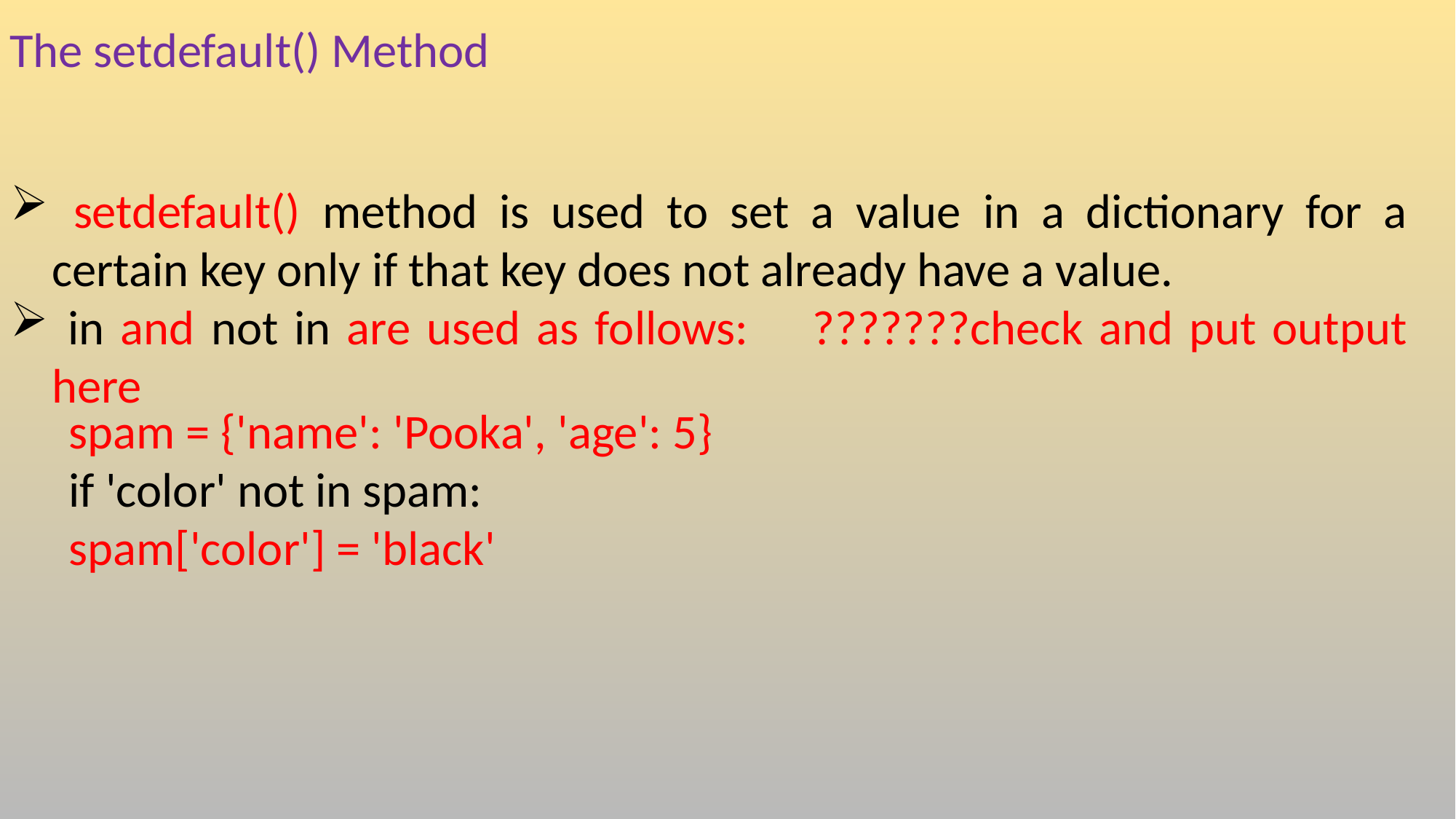

# The setdefault() Method
 setdefault() method is used to set a value in a dictionary for a certain key only if that key does not already have a value.
 in and not in are used as follows:    ???????check and put output here

spam = {'name': 'Pooka', 'age': 5}
if 'color' not in spam:
spam['color'] = 'black'